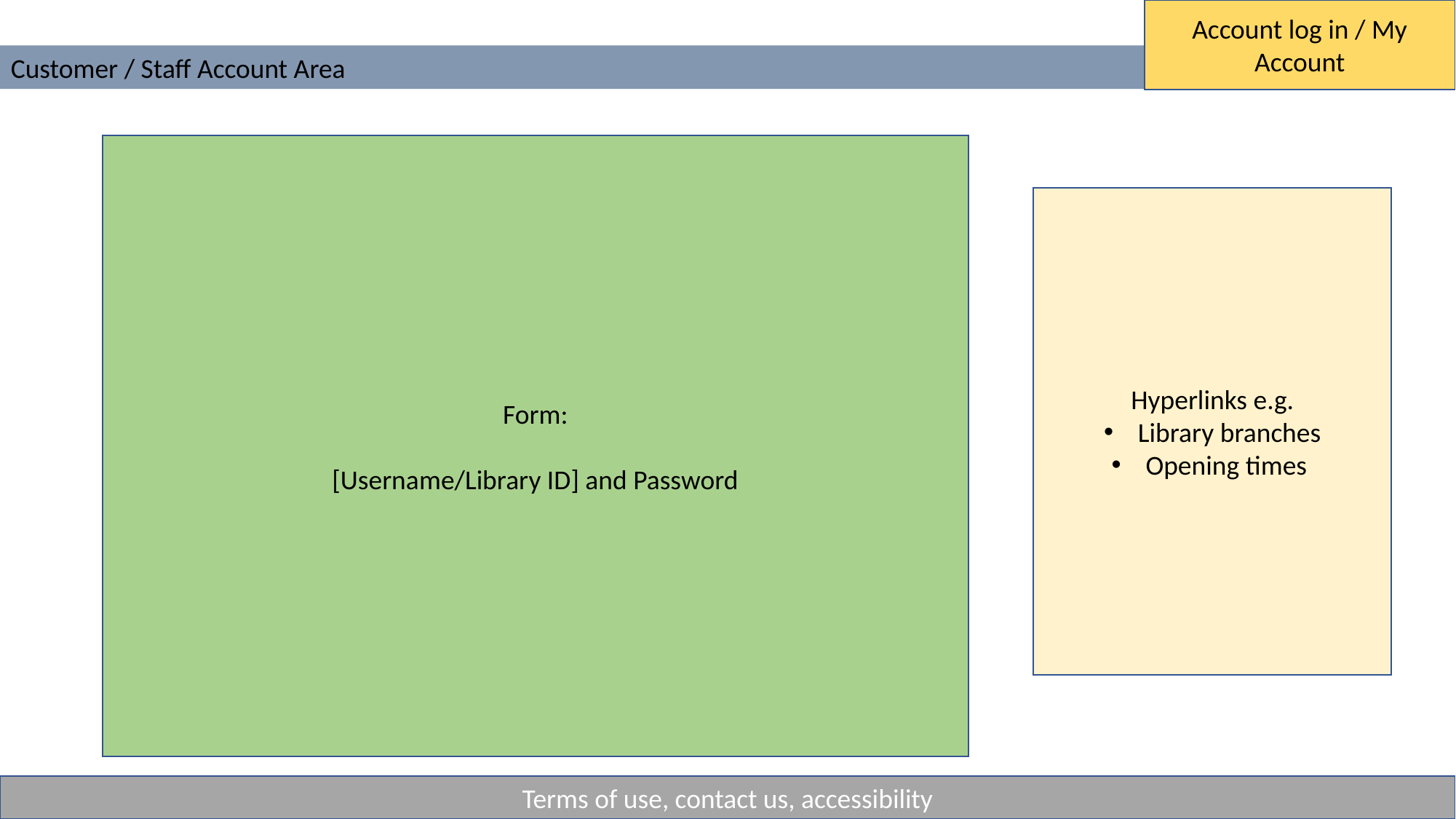

Account log in / My Account
Customer / Staff Account Area
Form:

[Username/Library ID] and Password
Hyperlinks e.g.
Library branches
Opening times
Terms of use, contact us, accessibility